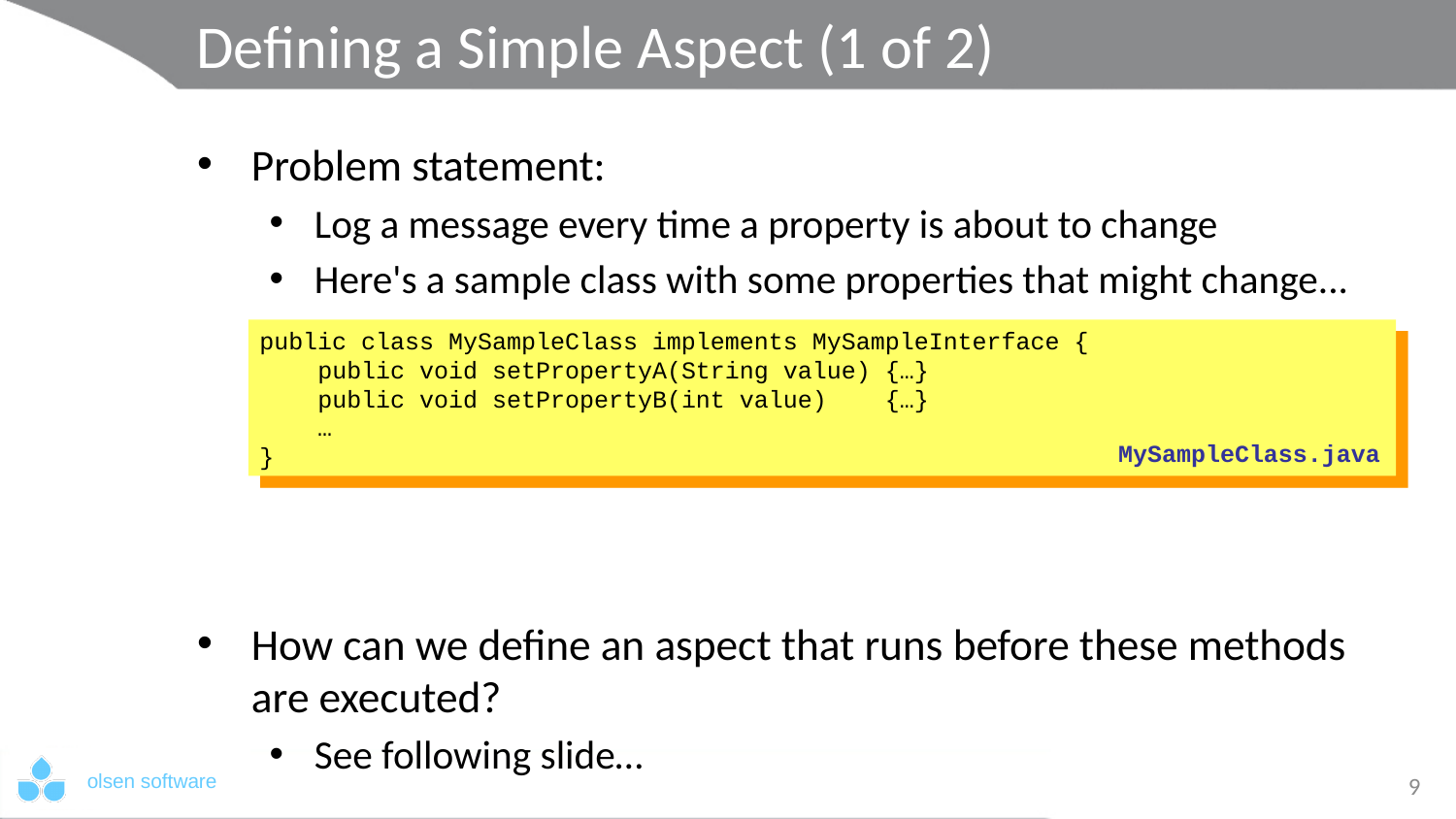

# Defining a Simple Aspect (1 of 2)
Problem statement:
Log a message every time a property is about to change
Here's a sample class with some properties that might change...

How can we define an aspect that runs before these methods are executed?
See following slide…
public class MySampleClass implements MySampleInterface {
    public void setPropertyA(String value) {…}
    public void setPropertyB(int value)    {…}
    …
}
MySampleClass.java
9